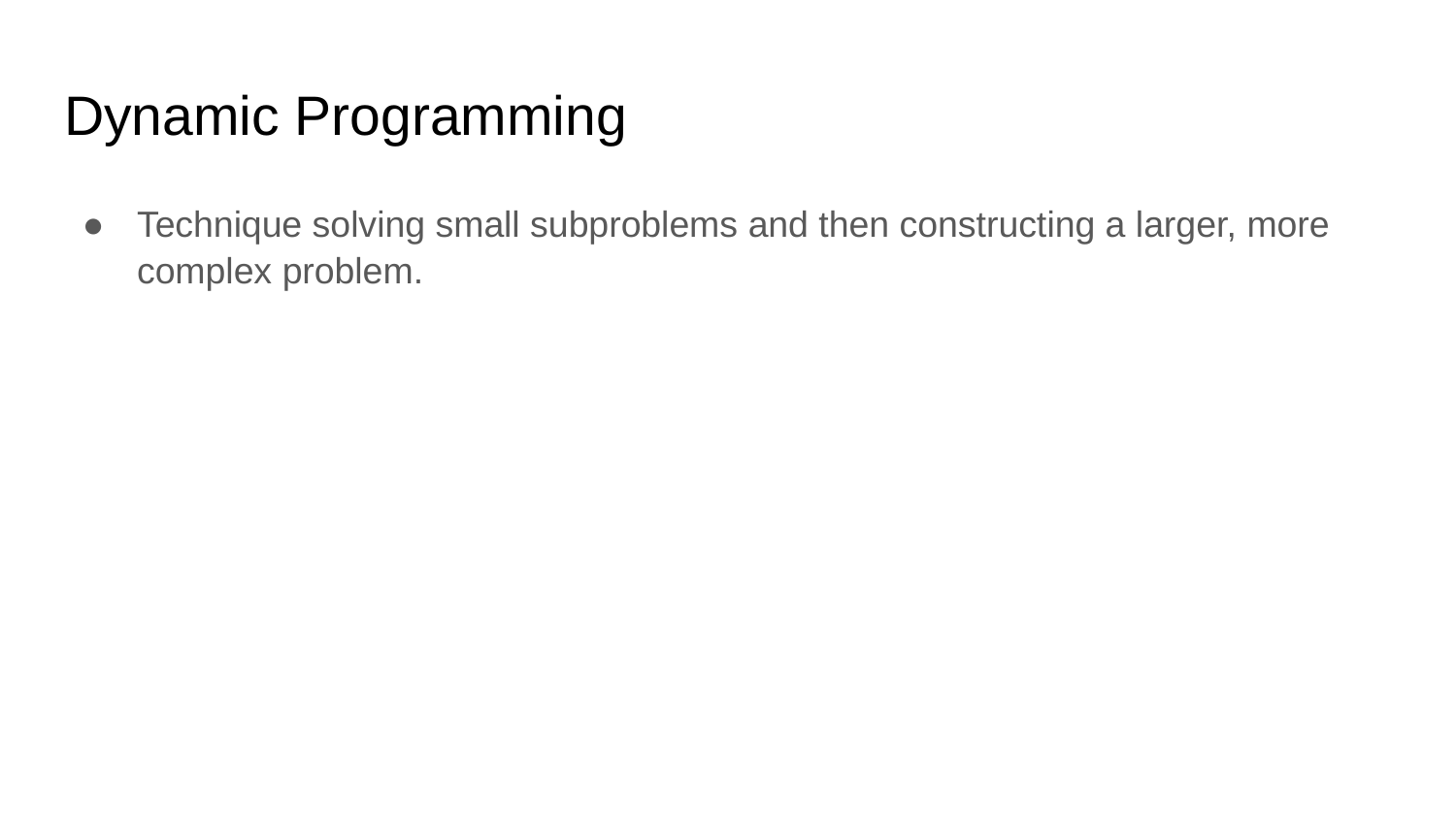

# Dynamic Programming
Technique solving small subproblems and then constructing a larger, more complex problem.